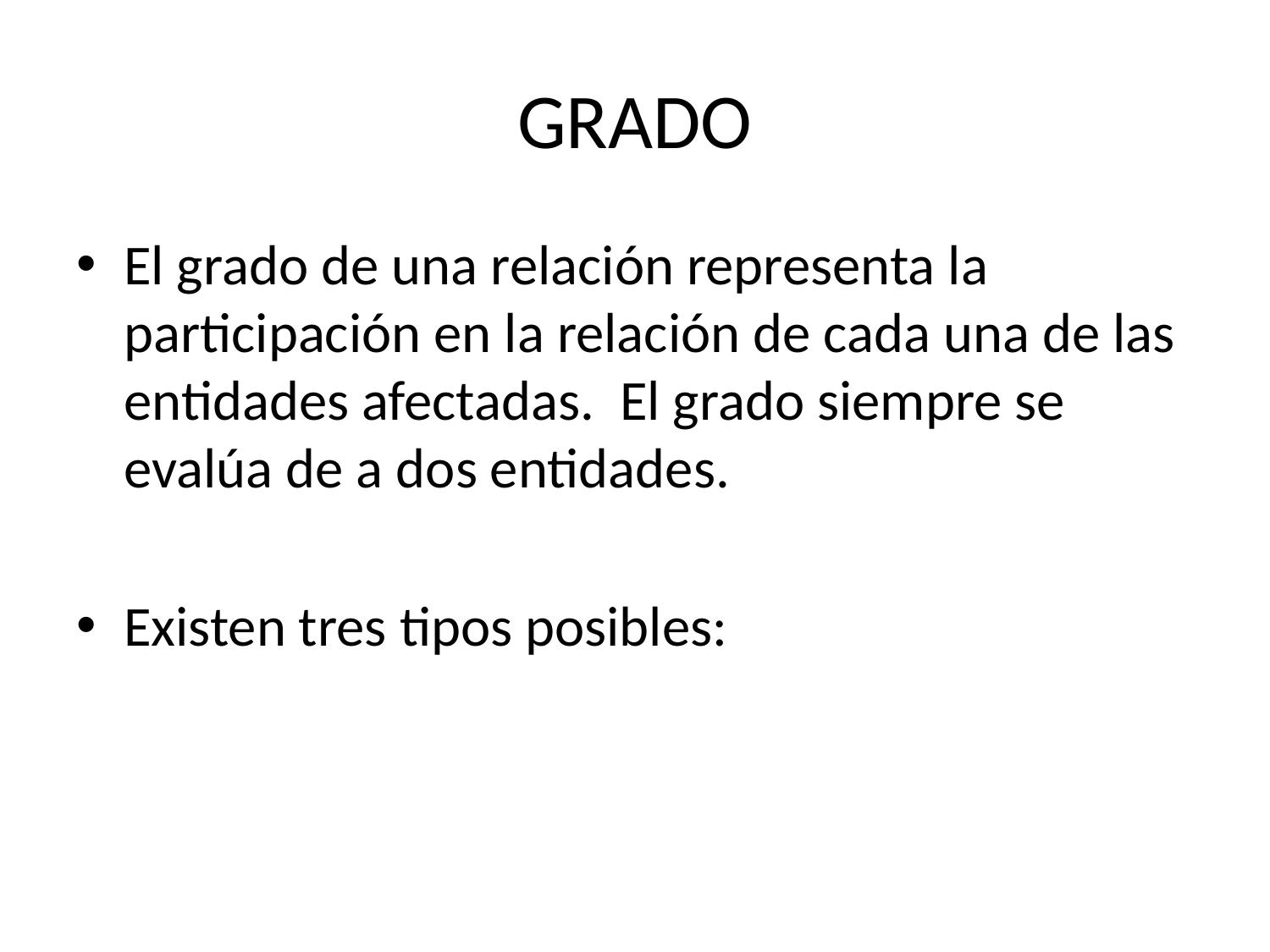

# GRADO
El grado de una relación representa la participación en la relación de cada una de las entidades afectadas.  El grado siempre se evalúa de a dos entidades.

Existen tres tipos posibles: